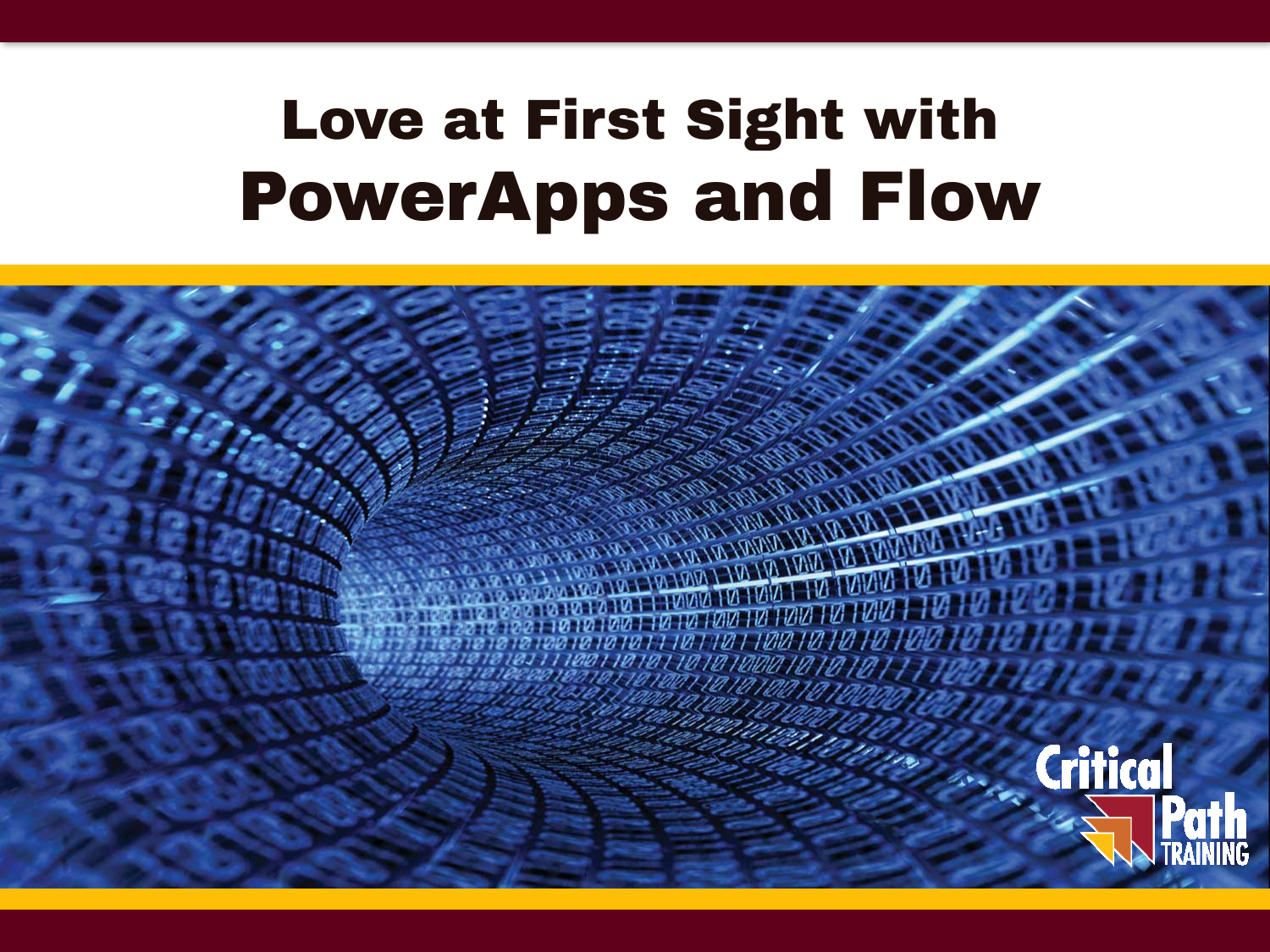

# Love at First Sight with PowerApps and Flow